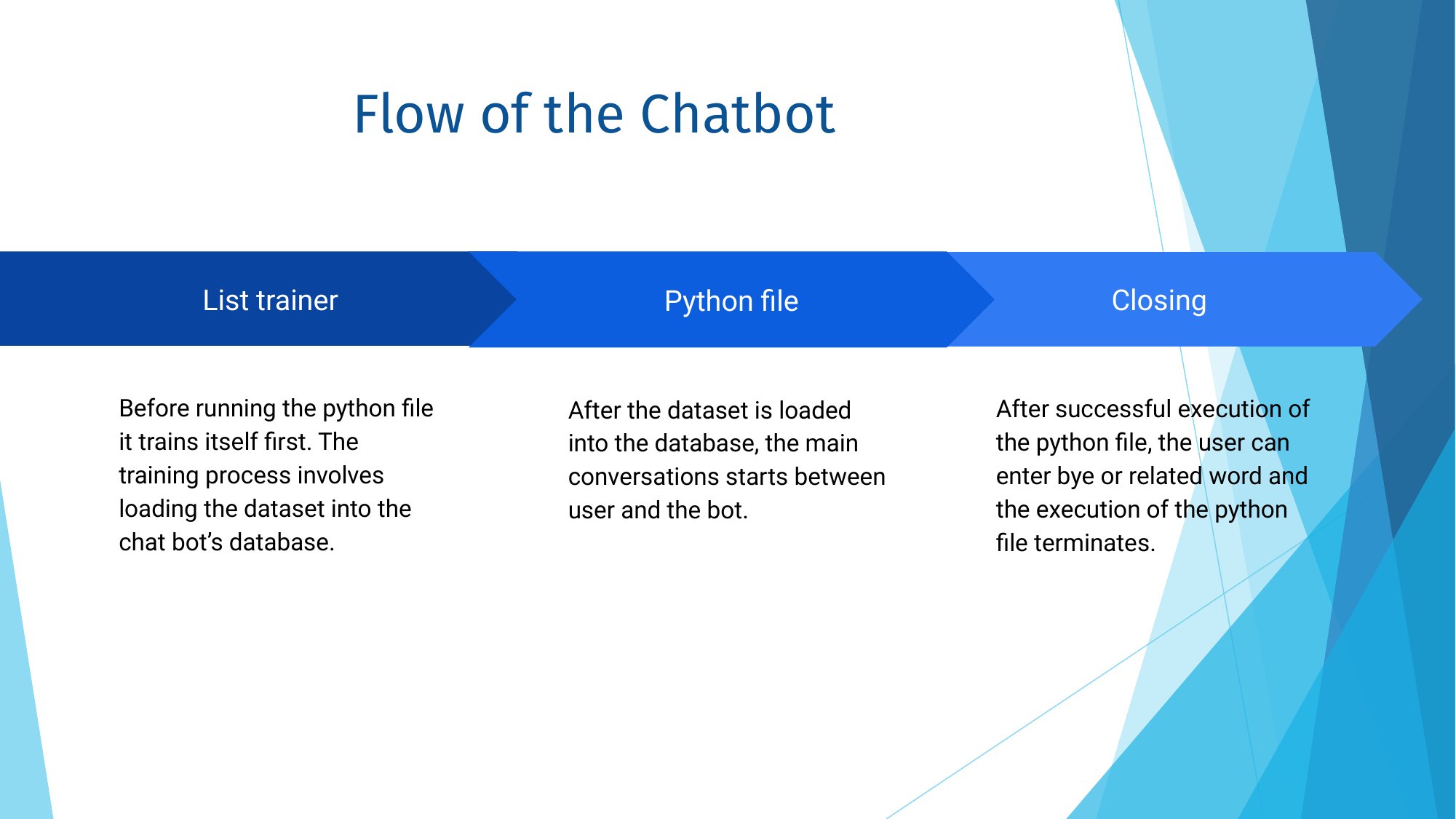

# Flow of the Chatbot
List trainer
Before running the python file it trains itself first. The  training process involves loading the dataset into the chat bot’s database.
Python file
After the dataset is loaded into the database, the main conversations starts between user and the bot.
Closing
After successful execution of the python file, the user can enter bye or related word and the execution of the python file terminates.